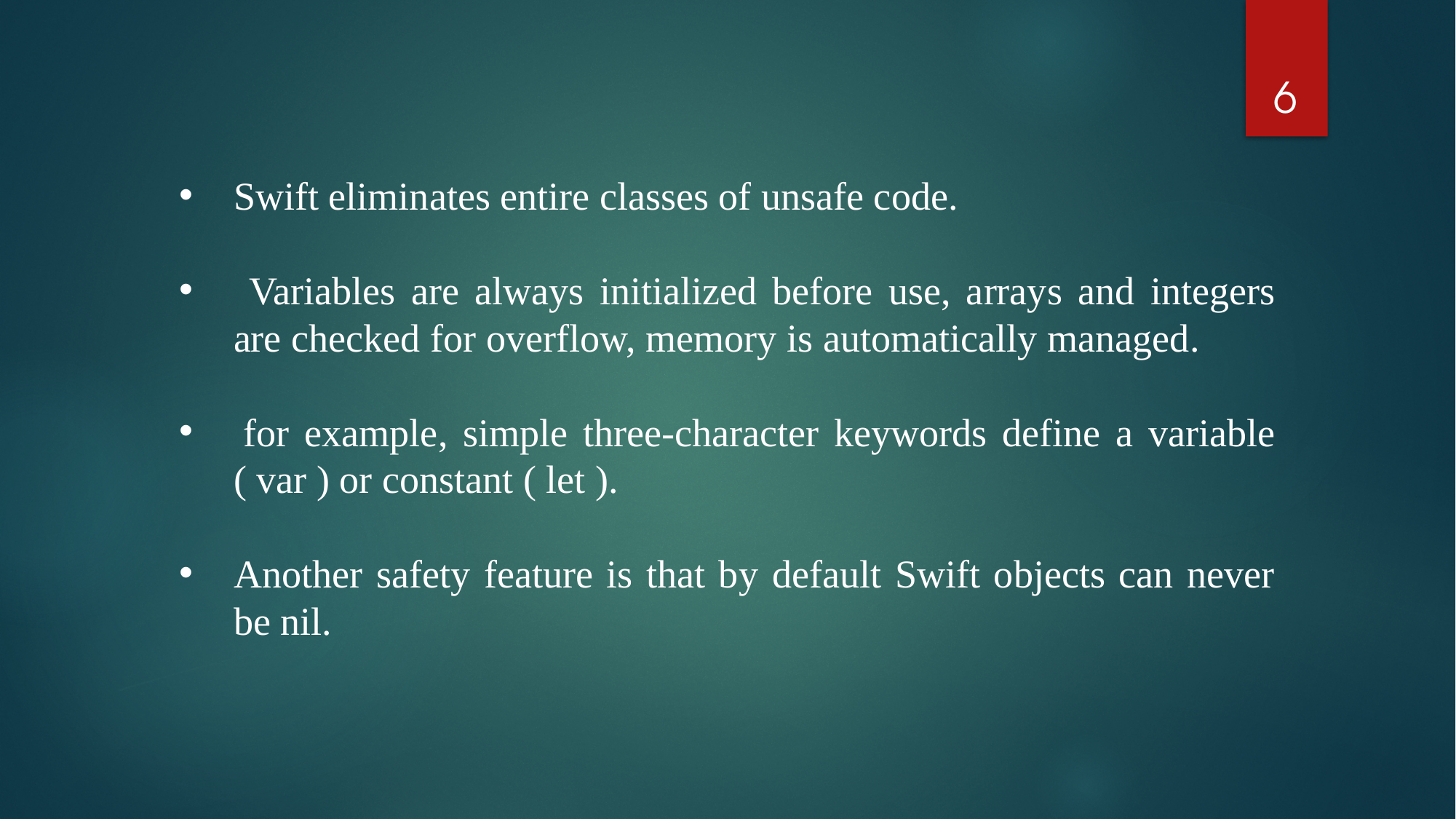

6
Swift eliminates entire classes of unsafe code.

 Variables are always initialized before use, arrays and integers are checked for overflow, memory is automatically managed.

 for example, simple three-character keywords define a variable ( var ) or constant ( let ).

Another safety feature is that by default Swift objects can never be nil.